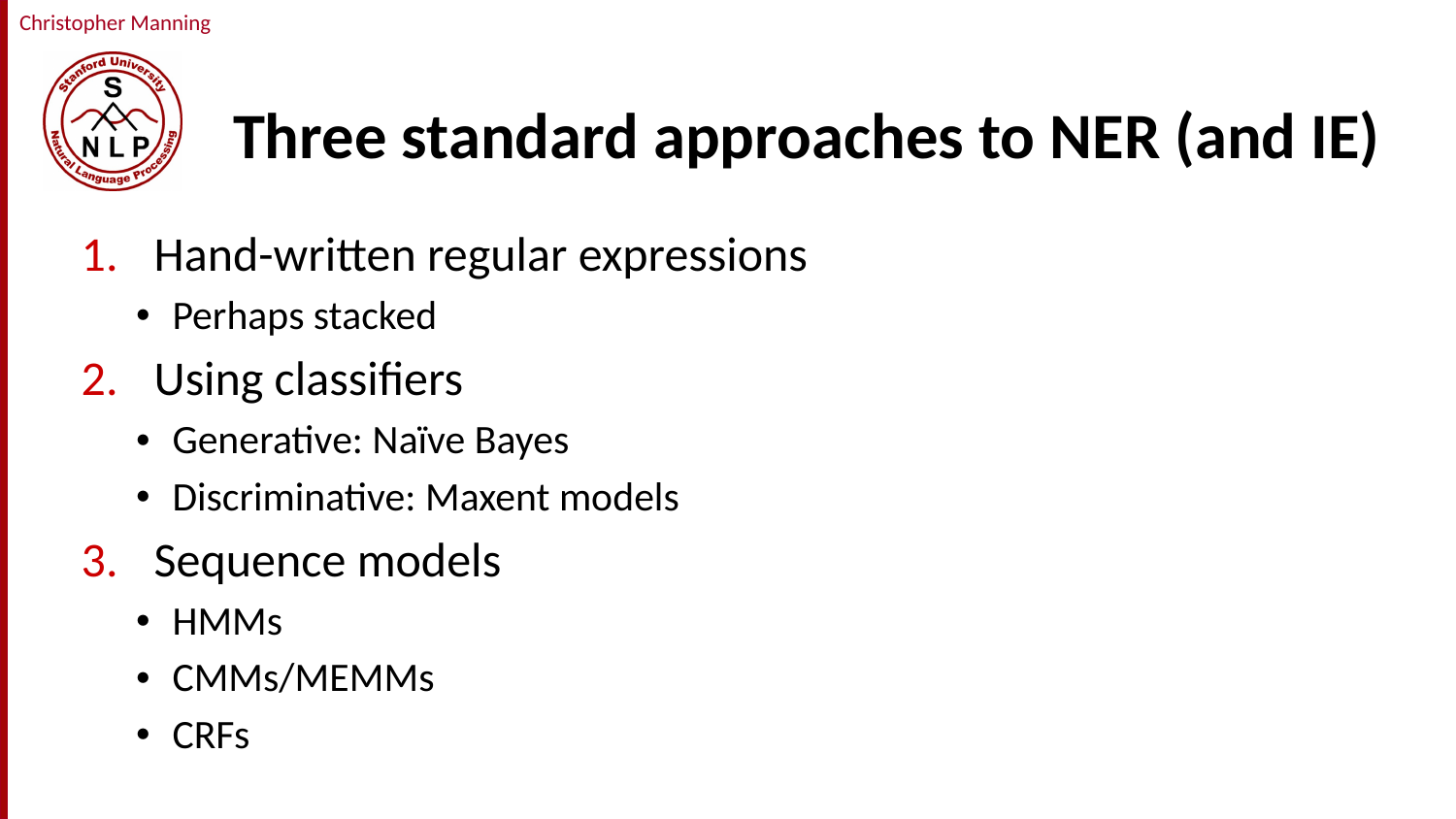

# Three standard approaches to NER (and IE)
Hand-written regular expressions
Perhaps stacked
Using classifiers
Generative: Naïve Bayes
Discriminative: Maxent models
Sequence models
HMMs
CMMs/MEMMs
CRFs